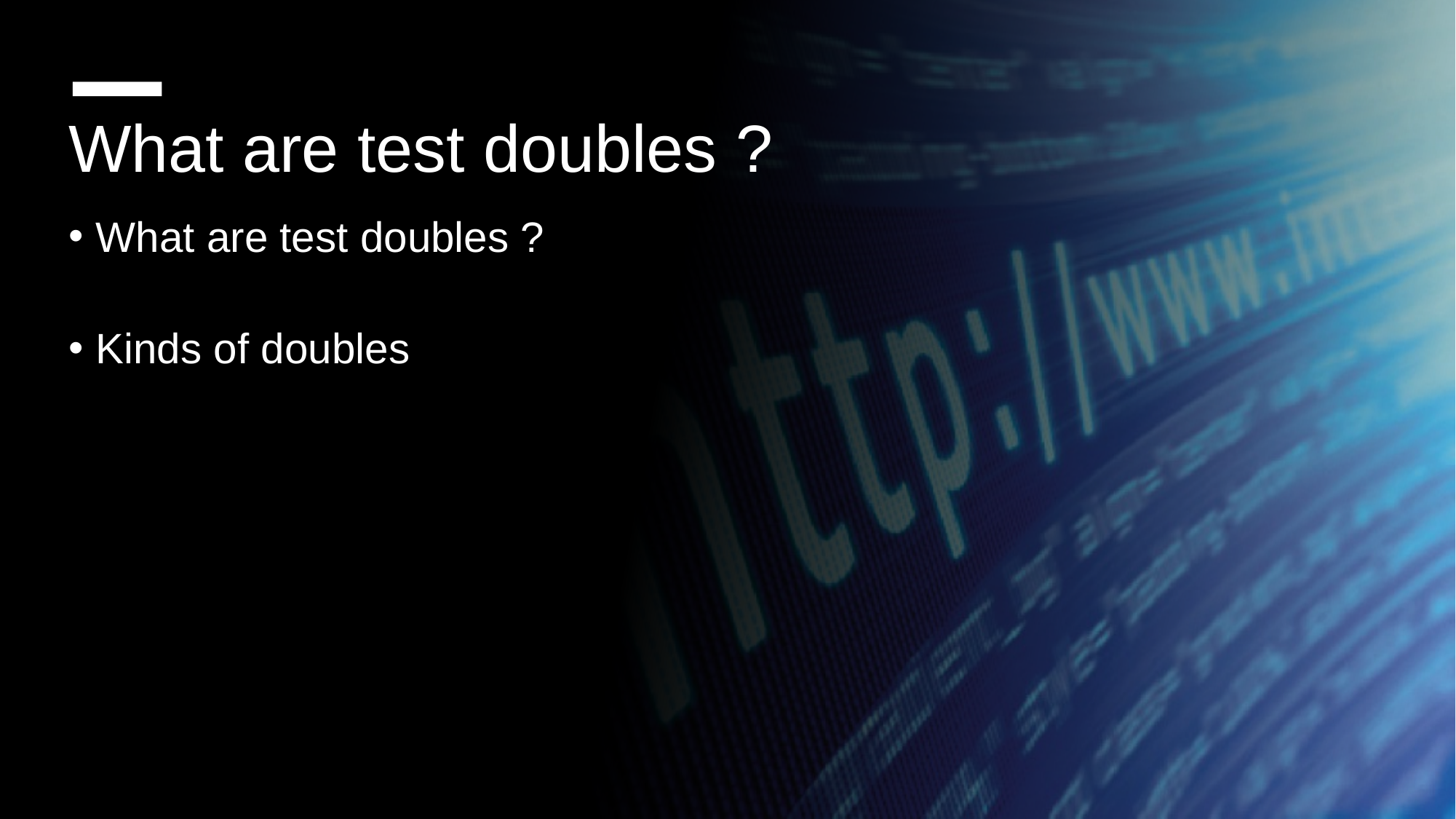

What are test doubles ?
What are test doubles ?
Kinds of doubles